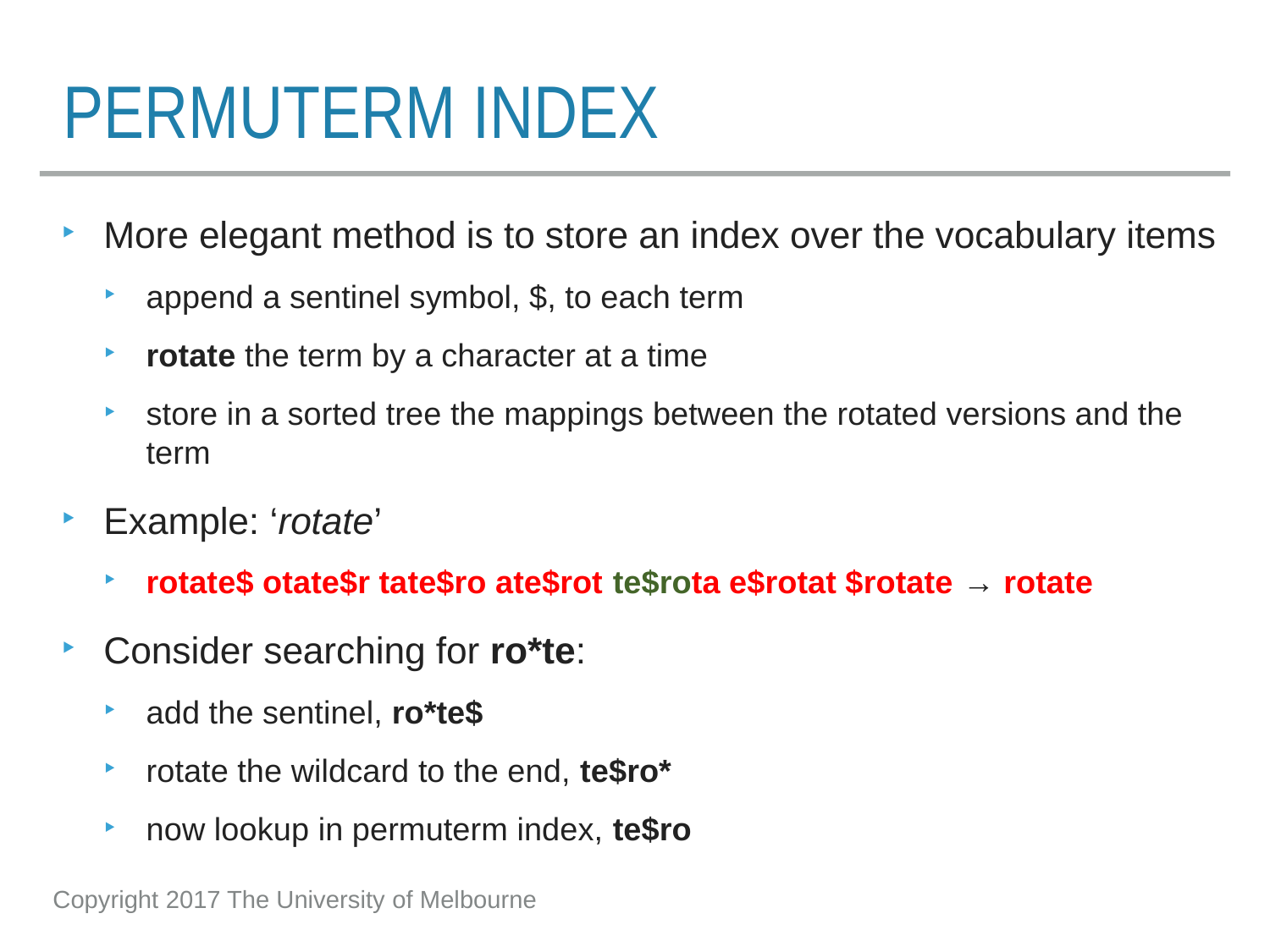

# Permuterm index
More elegant method is to store an index over the vocabulary items
append a sentinel symbol, $, to each term
rotate the term by a character at a time
store in a sorted tree the mappings between the rotated versions and the term
Example: ‘rotate’
rotate$ otate$r tate$ro ate$rot te$rota e$rotat $rotate → rotate
Consider searching for ro*te:
add the sentinel, ro*te$
rotate the wildcard to the end, te$ro*
now lookup in permuterm index, te$ro